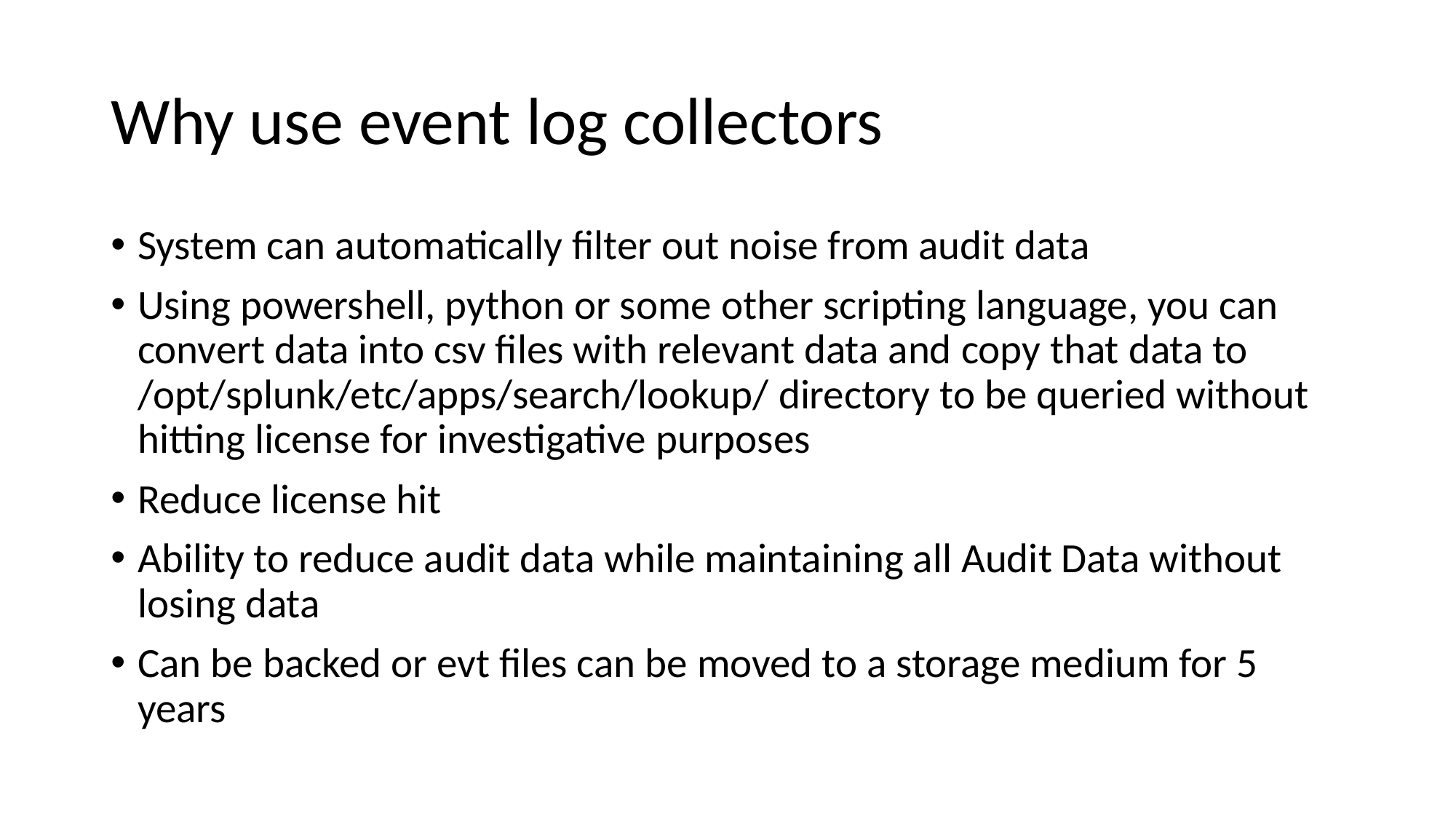

# Why use event log collectors
System can automatically filter out noise from audit data
Using powershell, python or some other scripting language, you can convert data into csv files with relevant data and copy that data to /opt/splunk/etc/apps/search/lookup/ directory to be queried without hitting license for investigative purposes
Reduce license hit
Ability to reduce audit data while maintaining all Audit Data without losing data
Can be backed or evt files can be moved to a storage medium for 5 years